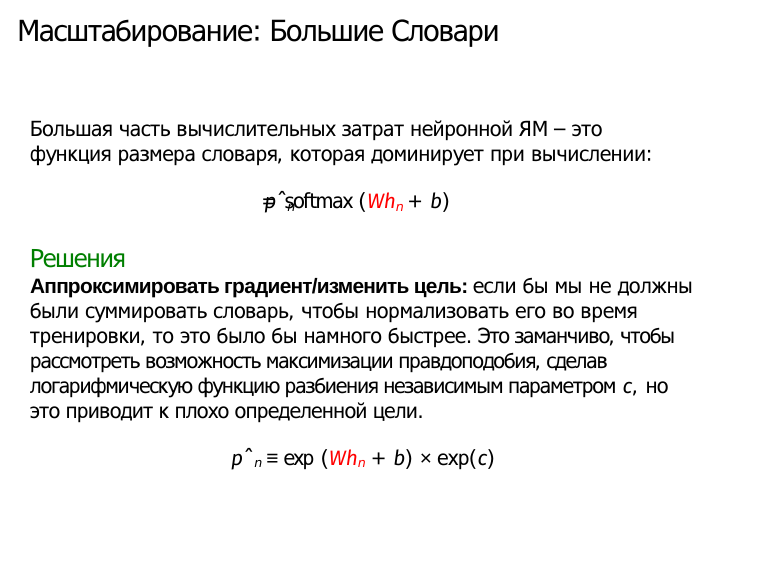

# Масштабирование: Большие Словари
Большая часть вычислительных затрат нейронной ЯМ – это функция размера словаря, которая доминирует при вычислении:

pˆn            = softmax (Whn + b)

Решения
Аппроксимировать градиент/изменить цель: если бы мы не должны были суммировать словарь, чтобы нормализовать его во время тренировки, то это было бы намного быстрее. Это заманчиво, чтобы рассмотреть возможность максимизации правдоподобия, сделав логарифмическую функцию разбиения независимым параметром c, но  это приводит к плохо определенной цели.

pˆn ≡ exp (Whn + b) × exp(c)